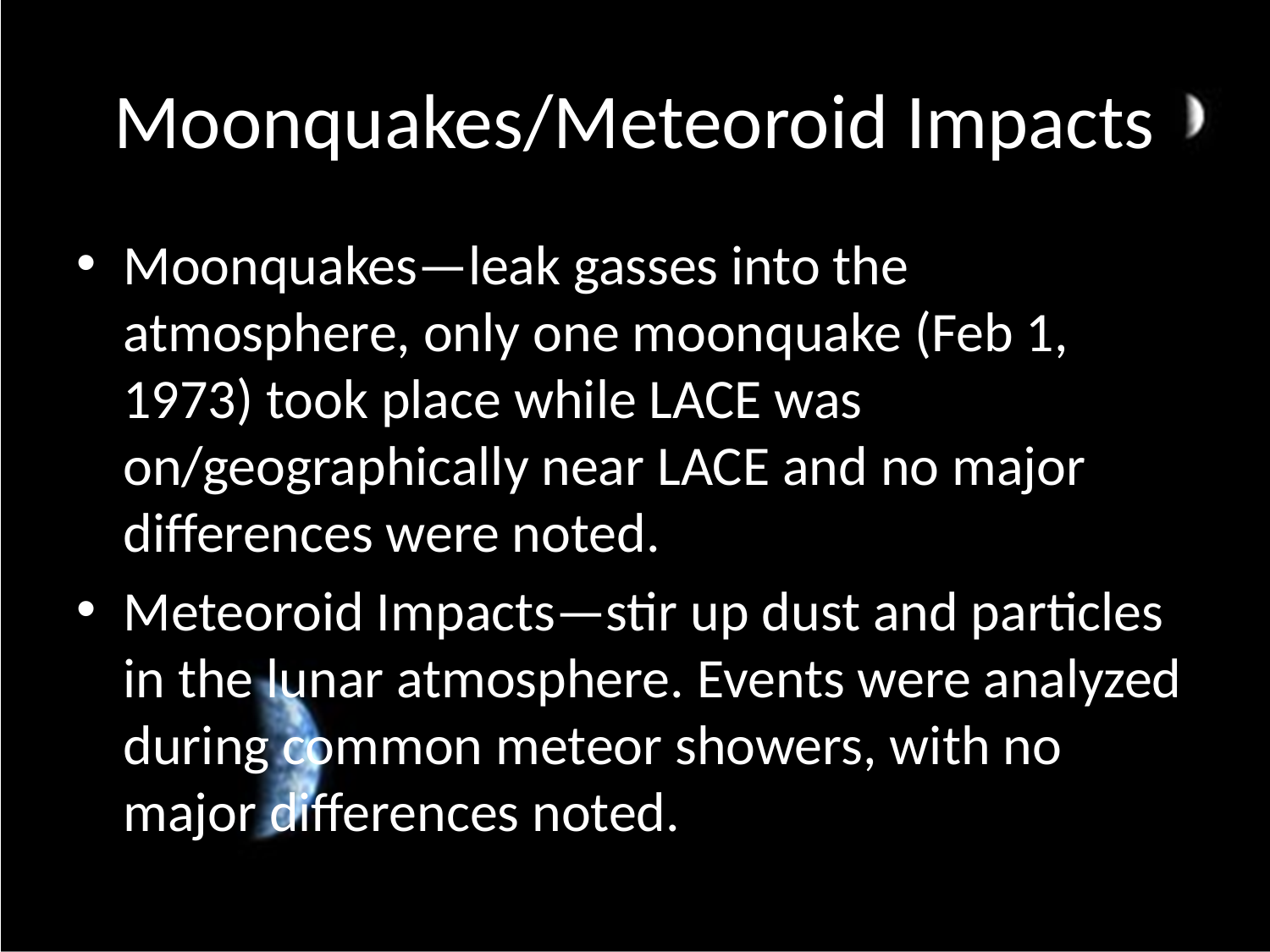

# Moonquakes/Meteoroid Impacts
Moonquakes—leak gasses into the atmosphere, only one moonquake (Feb 1, 1973) took place while LACE was on/geographically near LACE and no major differences were noted.
Meteoroid Impacts—stir up dust and particles in the lunar atmosphere. Events were analyzed during common meteor showers, with no major differences noted.